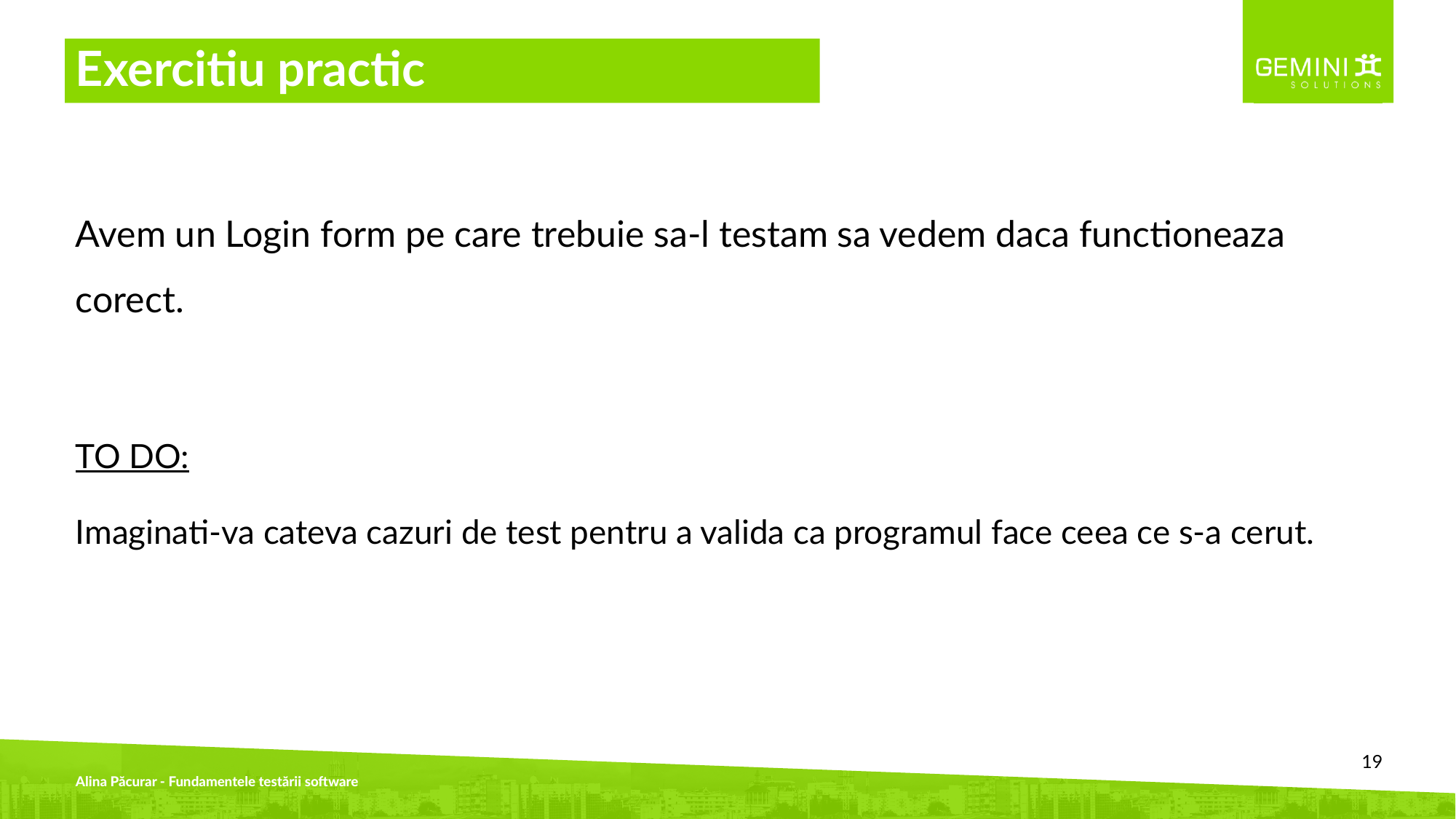

# Exercitiu practic
Avem un Login form pe care trebuie sa-l testam sa vedem daca functioneaza corect.

TO DO:
Imaginati-va cateva cazuri de test pentru a valida ca programul face ceea ce s-a cerut.

19
Alina Păcurar - Fundamentele testării software